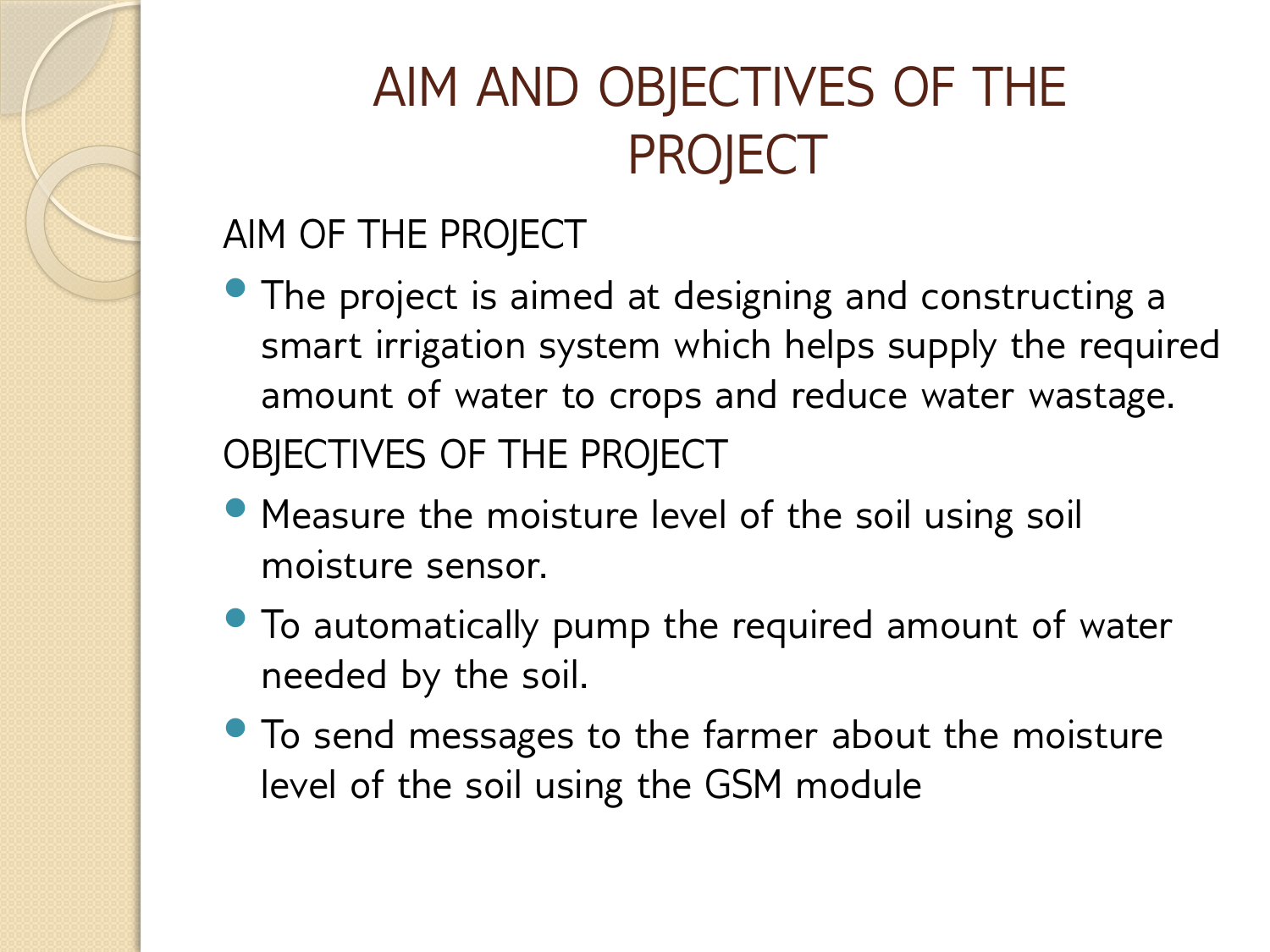

# AIM AND OBJECTIVES OF THE PROJECT
AIM OF THE PROJECT
The project is aimed at designing and constructing a smart irrigation system which helps supply the required amount of water to crops and reduce water wastage.
OBJECTIVES OF THE PROJECT
Measure the moisture level of the soil using soil moisture sensor.
To automatically pump the required amount of water needed by the soil.
To send messages to the farmer about the moisture level of the soil using the GSM module